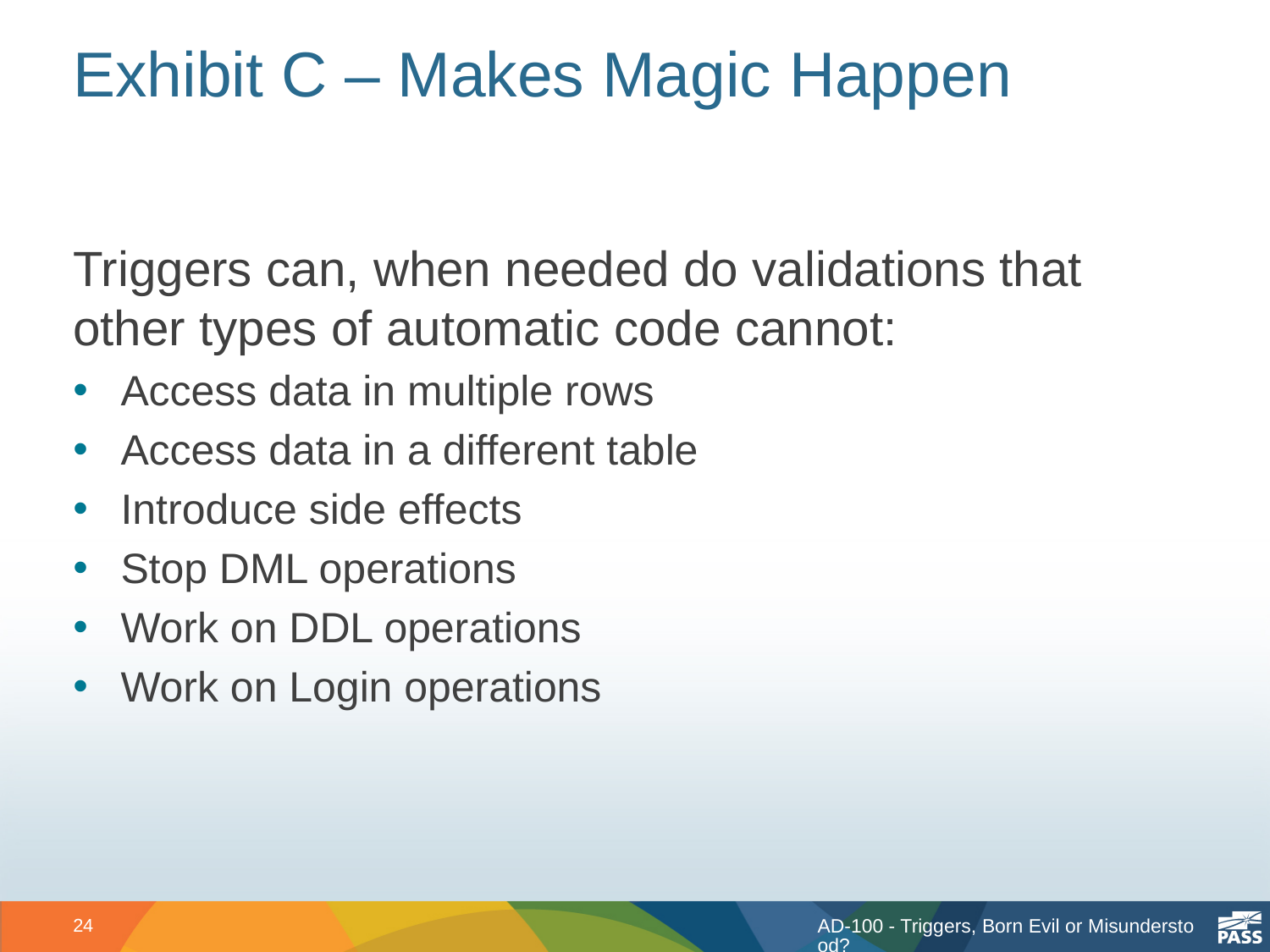

# Exhibit C – Makes Magic Happen
Triggers can, when needed do validations that other types of automatic code cannot:
Access data in multiple rows
Access data in a different table
Introduce side effects
Stop DML operations
Work on DDL operations
Work on Login operations

24
AD-100 - Triggers, Born Evil or Misunderstood?